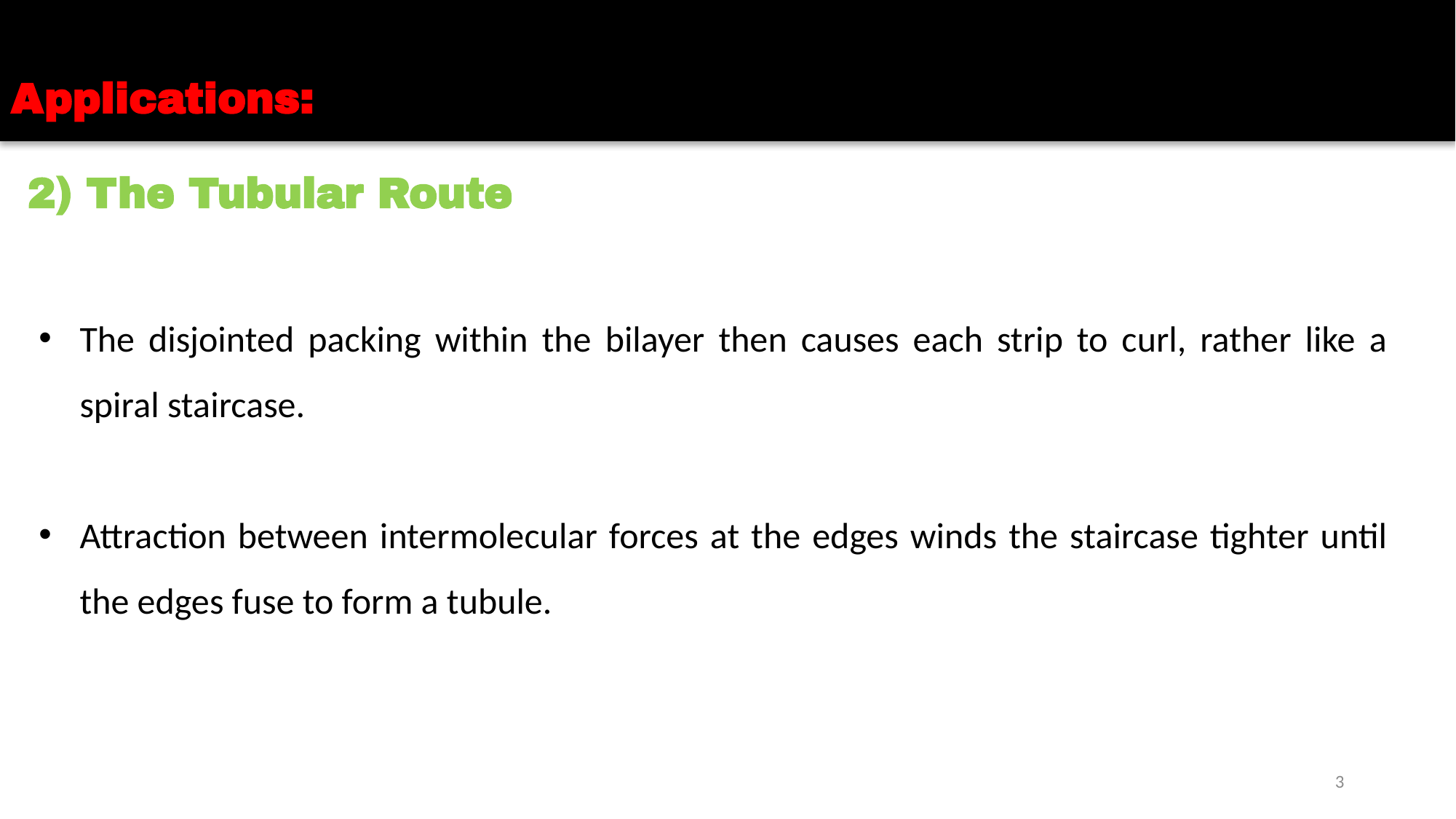

Applications:
2) The Tubular Route

The disjointed packing within the bilayer then causes each strip to curl, rather like a spiral staircase.

Attraction between intermolecular forces at the edges winds the staircase tighter until the edges fuse to form a tubule.
3